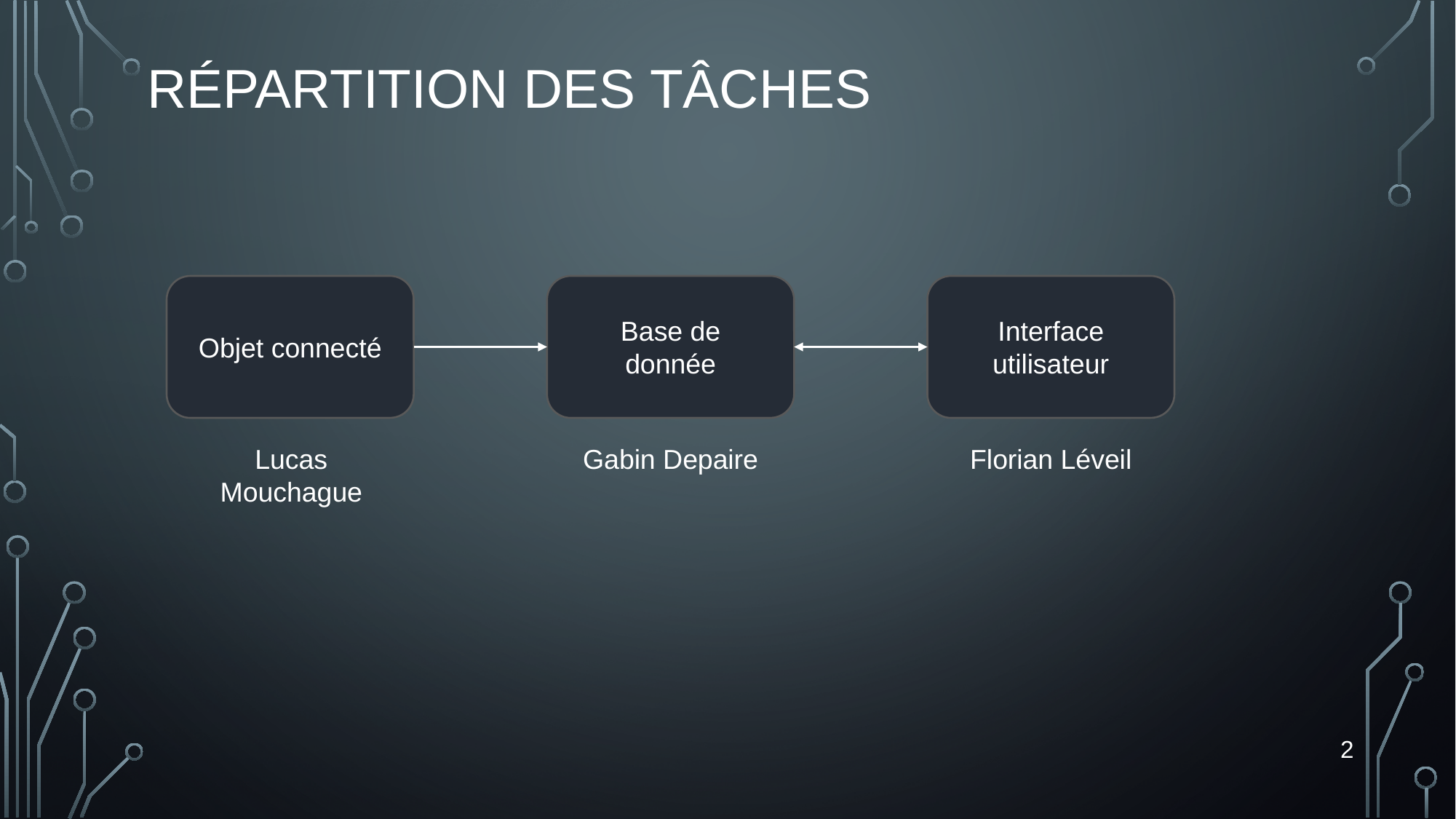

# Répartition des tâches
Objet connecté
Base de
donnée
Interface
utilisateur
Lucas Mouchague
Gabin Depaire
Florian Léveil
2